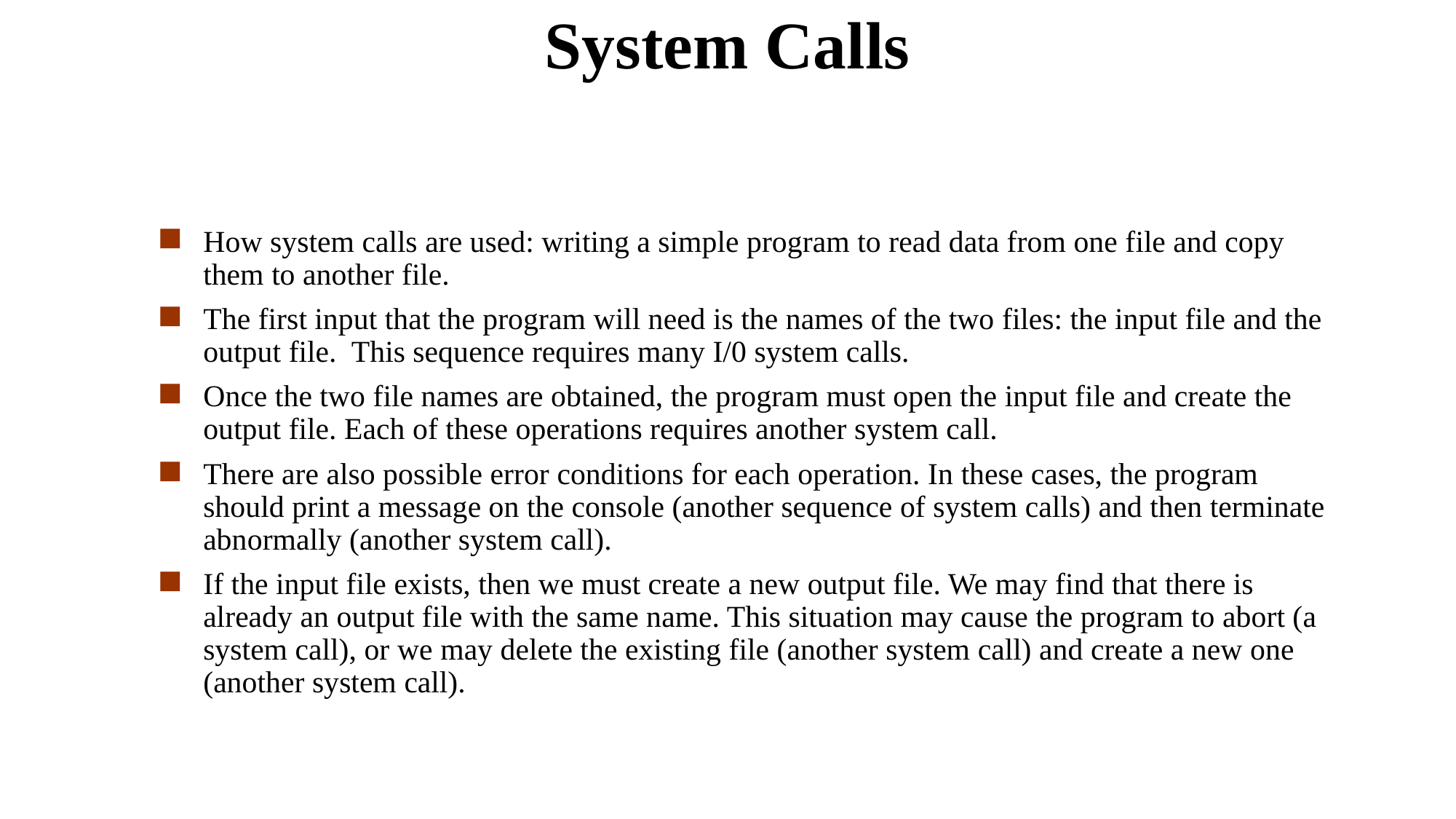

System Calls
How system calls are used: writing a simple program to read data from one file and copy them to another file.
The first input that the program will need is the names of the two files: the input file and the output file.  This sequence requires many I/0 system calls.
Once the two file names are obtained, the program must open the input file and create the output file. Each of these operations requires another system call.
There are also possible error conditions for each operation. In these cases, the program should print a message on the console (another sequence of system calls) and then terminate abnormally (another system call).
If the input file exists, then we must create a new output file. We may find that there is already an output file with the same name. This situation may cause the program to abort (a system call), or we may delete the existing file (another system call) and create a new one (another system call).